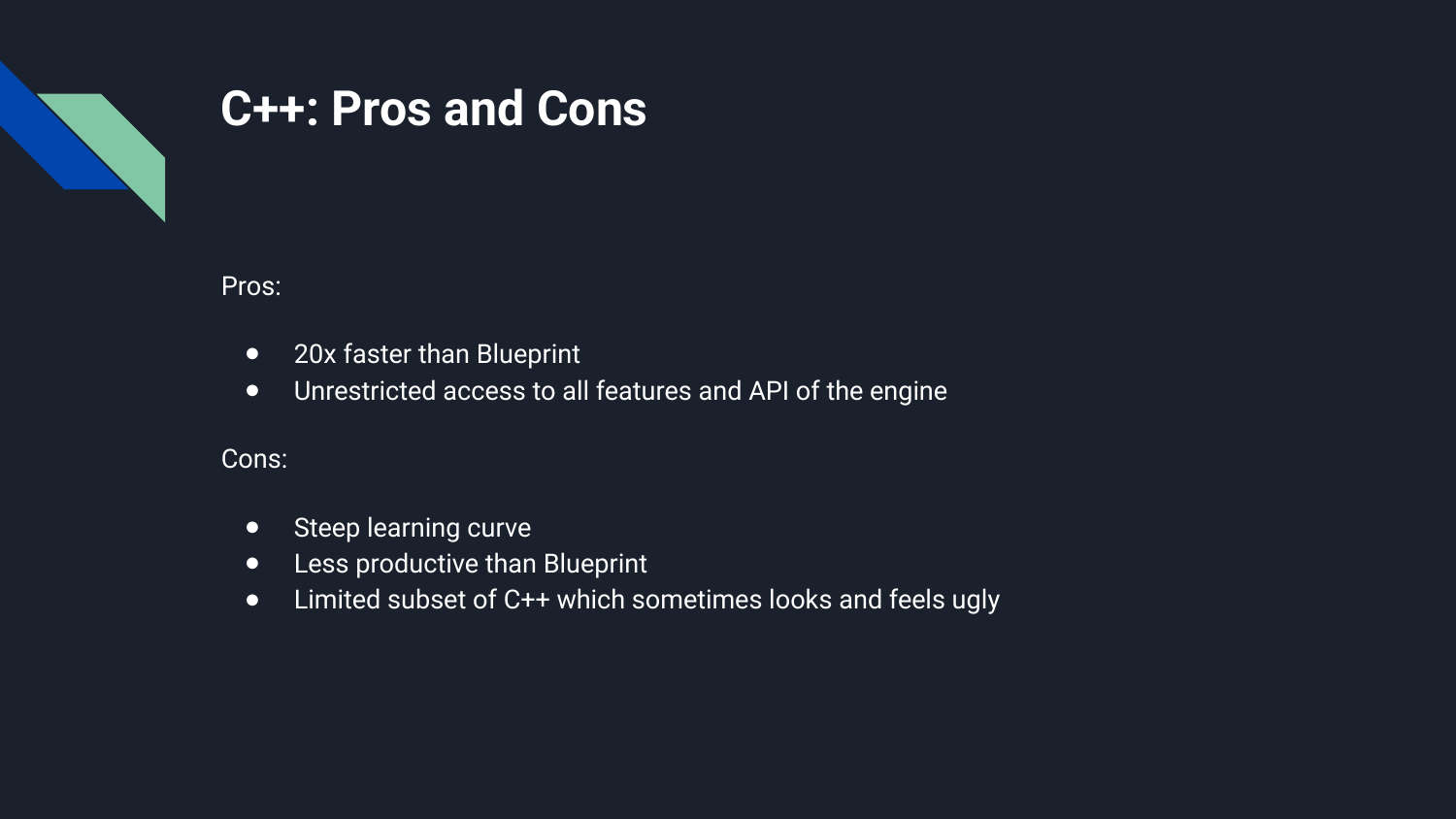

# C++: Pros and Cons
Pros:
20x faster than Blueprint
Unrestricted access to all features and API of the engine
Cons:
Steep learning curve
Less productive than Blueprint
Limited subset of C++ which sometimes looks and feels ugly